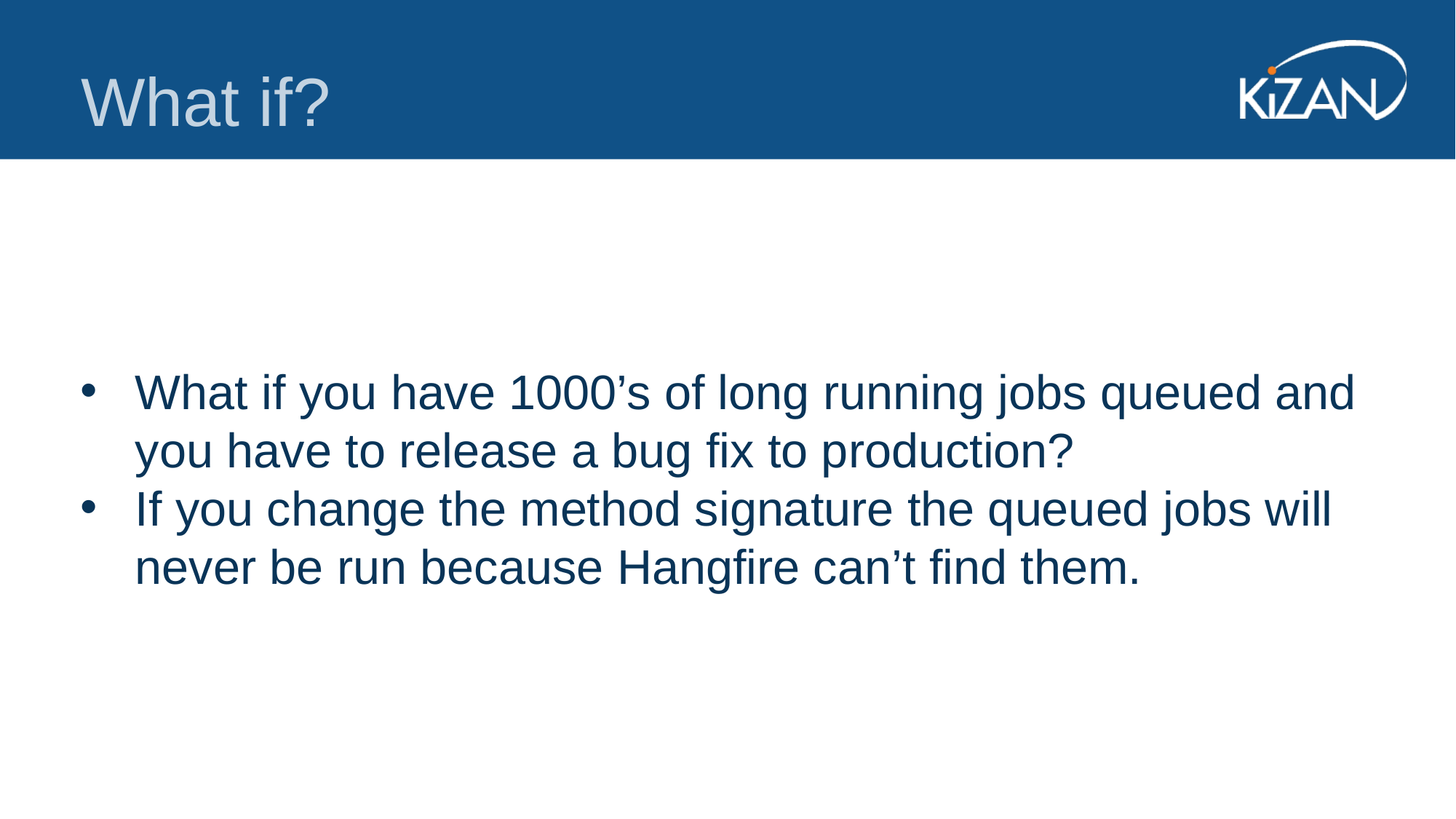

What if?
What if you have 1000’s of long running jobs queued and you have to release a bug fix to production?
If you change the method signature the queued jobs will never be run because Hangfire can’t find them.